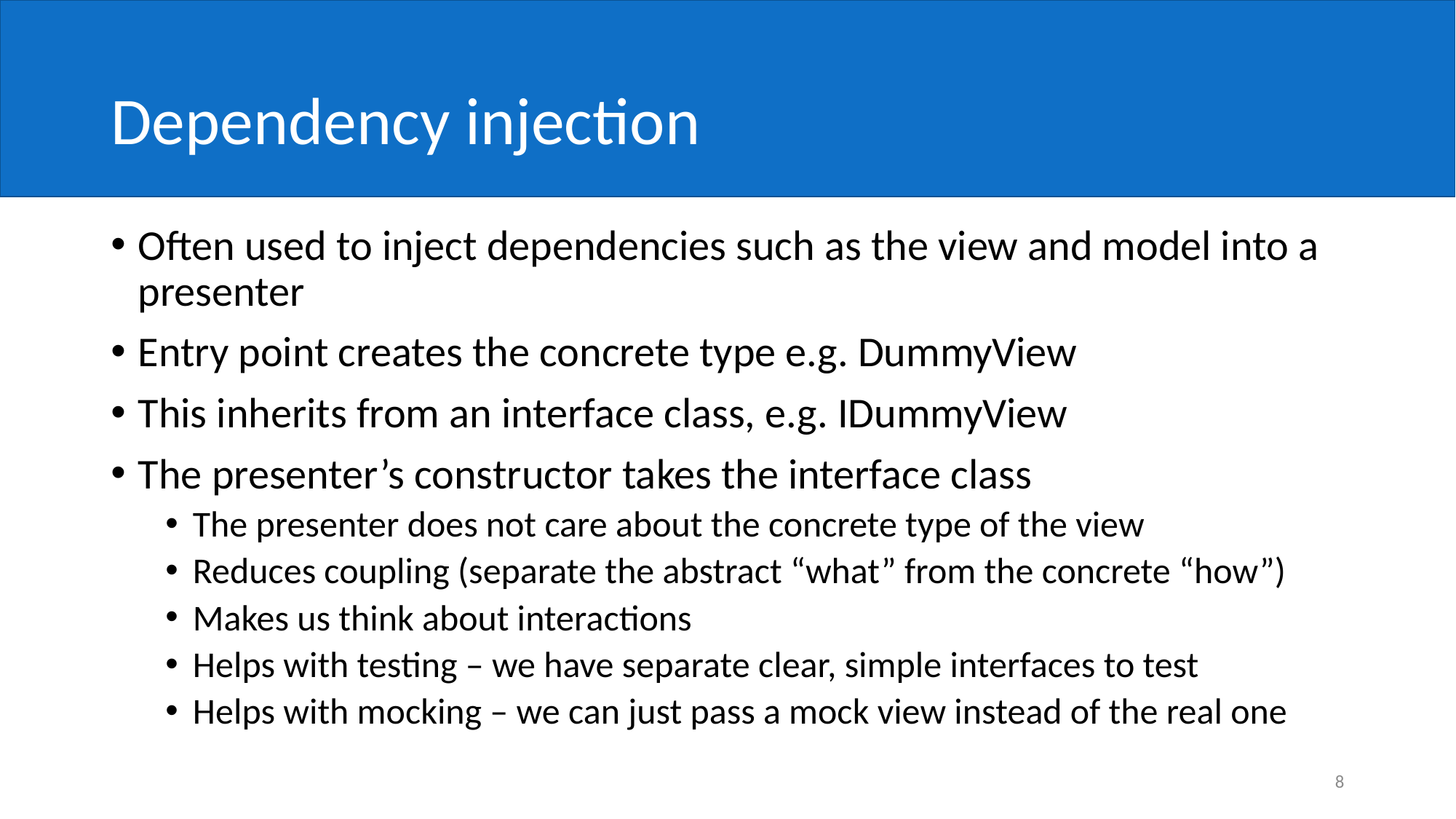

# Dependency injection
Often used to inject dependencies such as the view and model into a presenter
Entry point creates the concrete type e.g. DummyView
This inherits from an interface class, e.g. IDummyView
The presenter’s constructor takes the interface class
The presenter does not care about the concrete type of the view
Reduces coupling (separate the abstract “what” from the concrete “how”)
Makes us think about interactions
Helps with testing – we have separate clear, simple interfaces to test
Helps with mocking – we can just pass a mock view instead of the real one
8